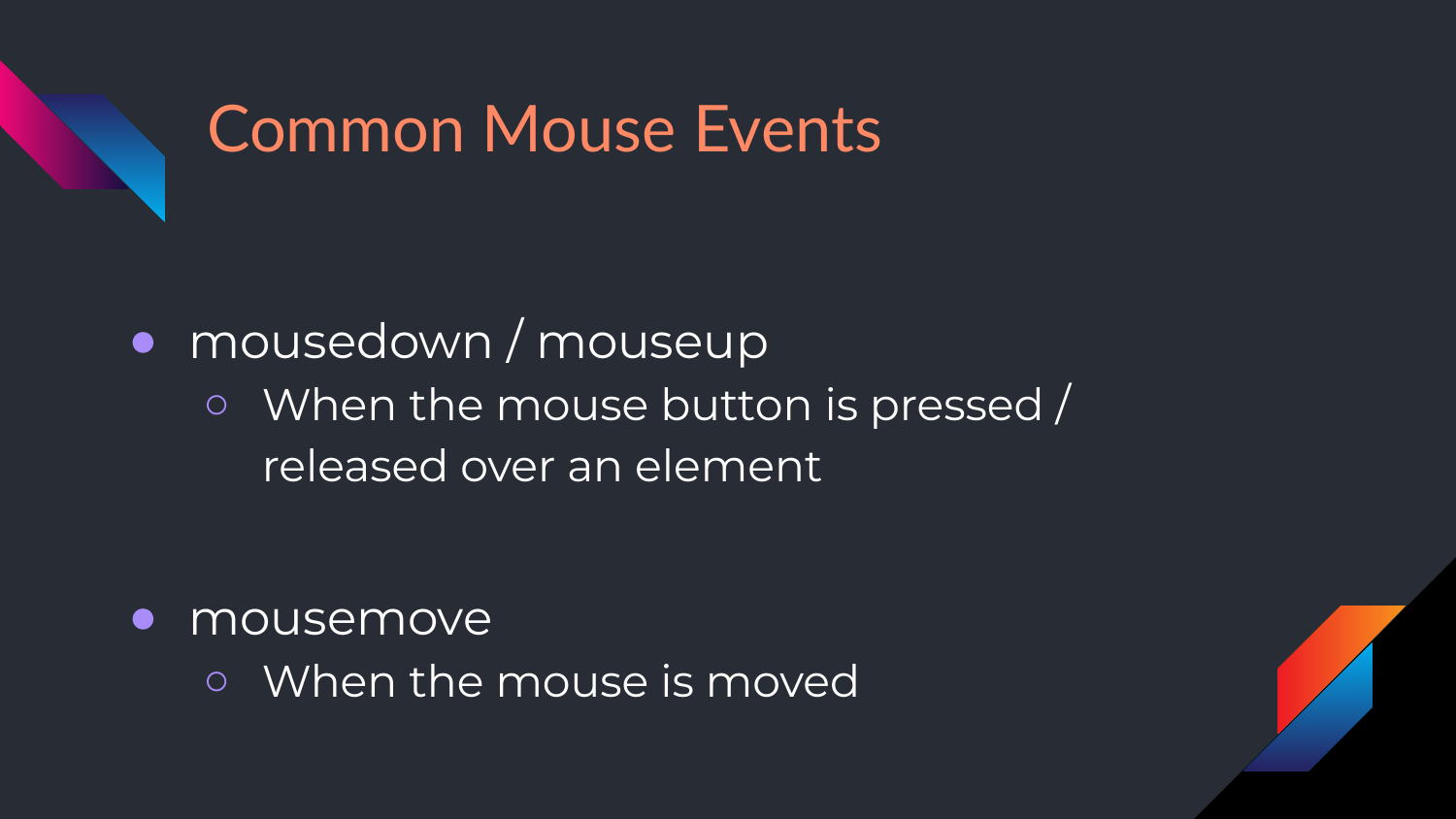

# Common Mouse Events
mousedown / mouseup
When the mouse button is pressed / released over an element

mousemove
When the mouse is moved